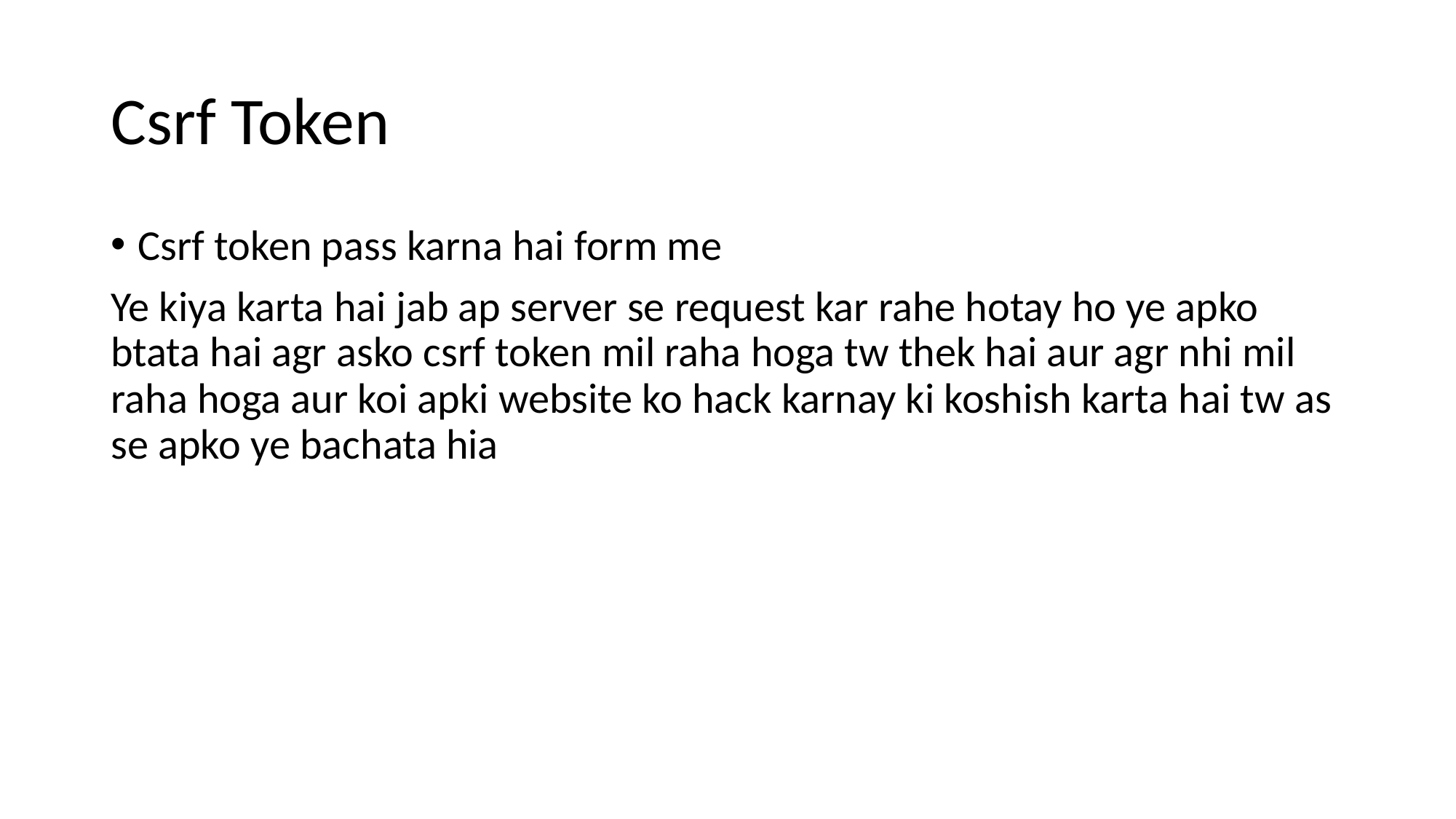

# Csrf Token
Csrf token pass karna hai form me
Ye kiya karta hai jab ap server se request kar rahe hotay ho ye apko btata hai agr asko csrf token mil raha hoga tw thek hai aur agr nhi mil raha hoga aur koi apki website ko hack karnay ki koshish karta hai tw as se apko ye bachata hia